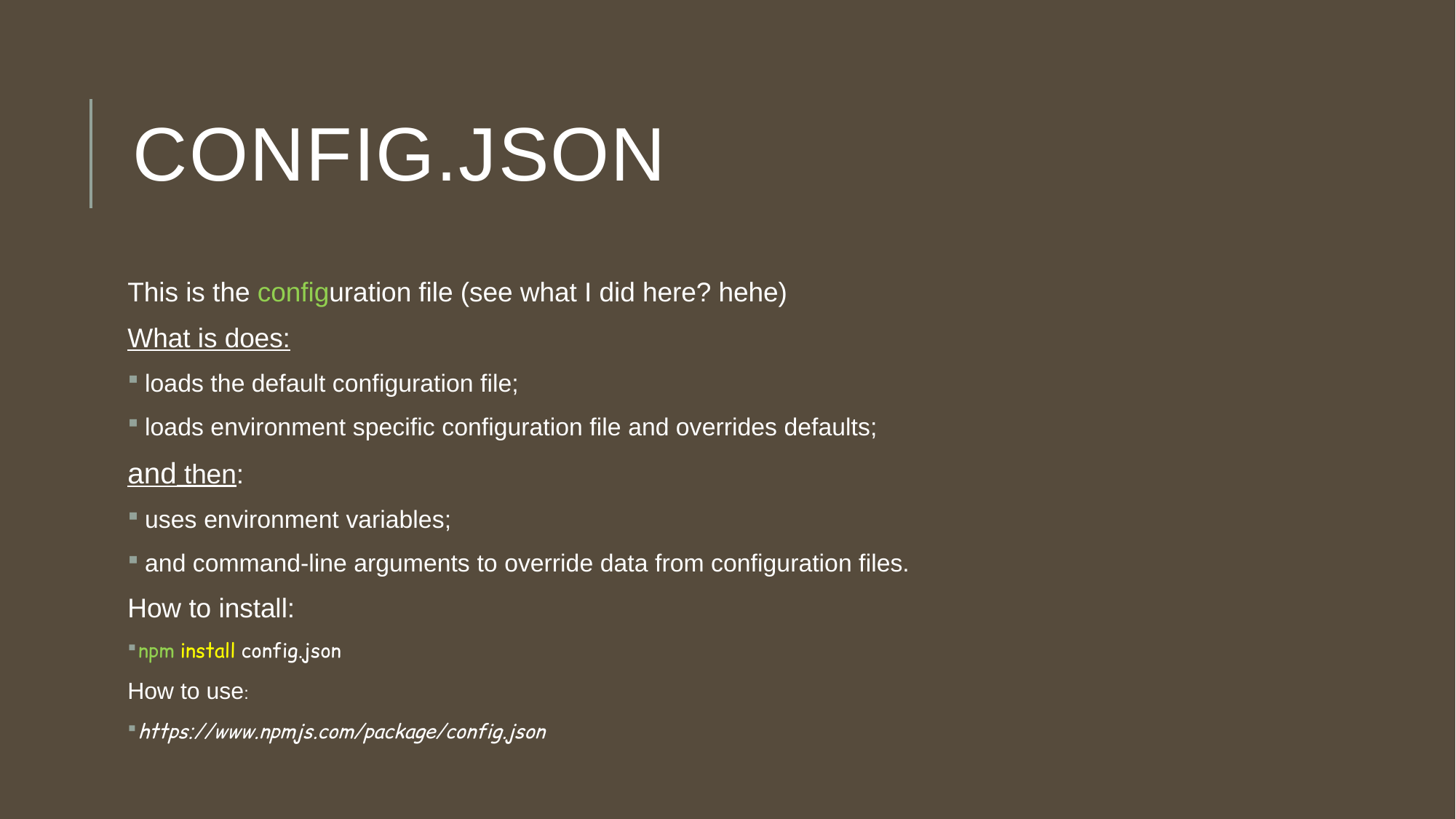

# Config.json
This is the configuration file (see what I did here? hehe)
What is does:
 loads the default configuration file;
 loads environment specific configuration file and overrides defaults;
and then:
 uses environment variables;
 and command-line arguments to override data from configuration files.
How to install:
npm install config.json
How to use:
https://www.npmjs.com/package/config.json